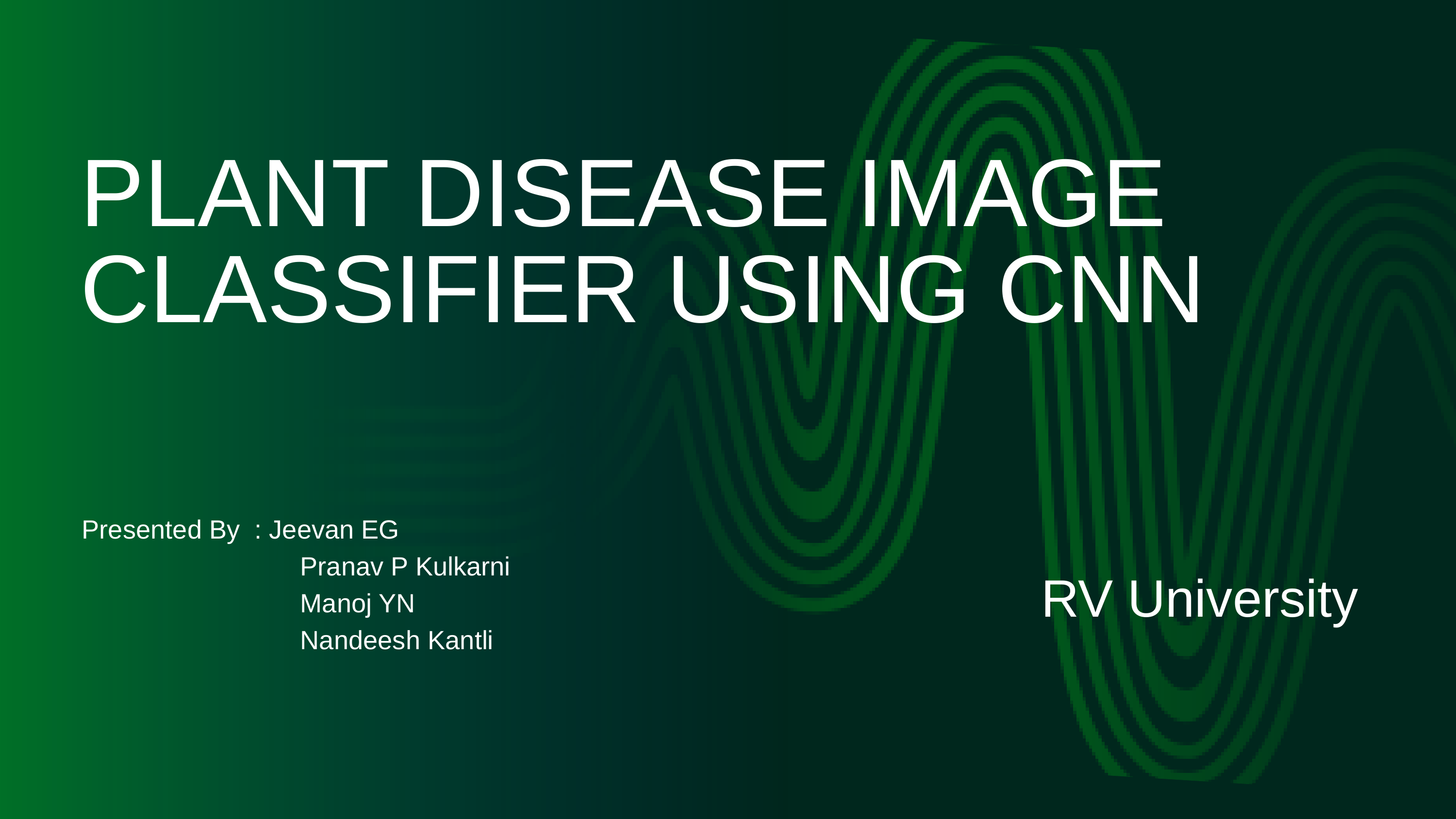

PLANT DISEASE IMAGE CLASSIFIER USING CNN
| Presented By : Jeevan EG Pranav P Kulkarni Manoj YN Nandeesh Kantli |  |
| --- | --- |
RV University